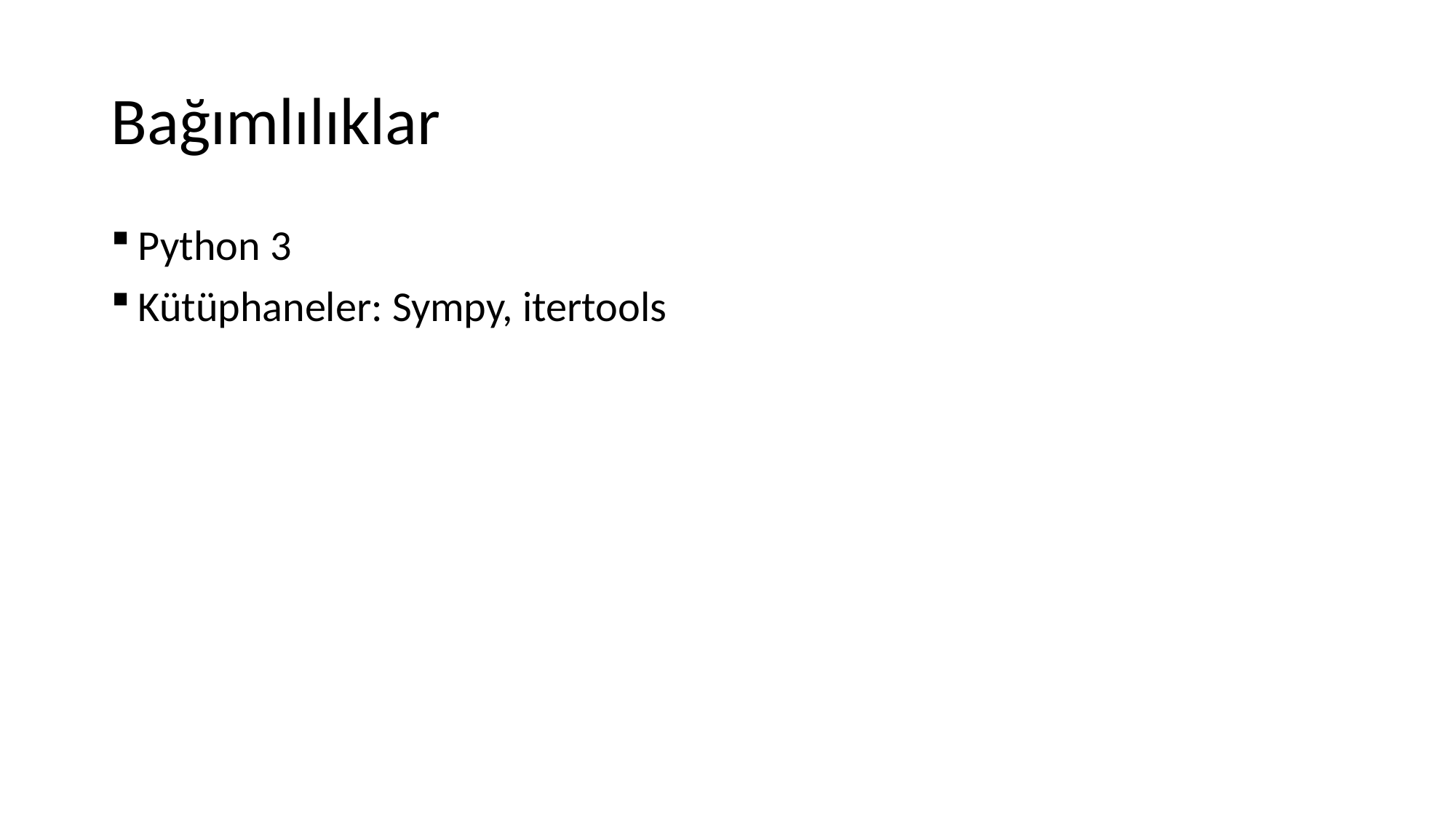

# Bağımlılıklar
Python 3
Kütüphaneler: Sympy, itertools